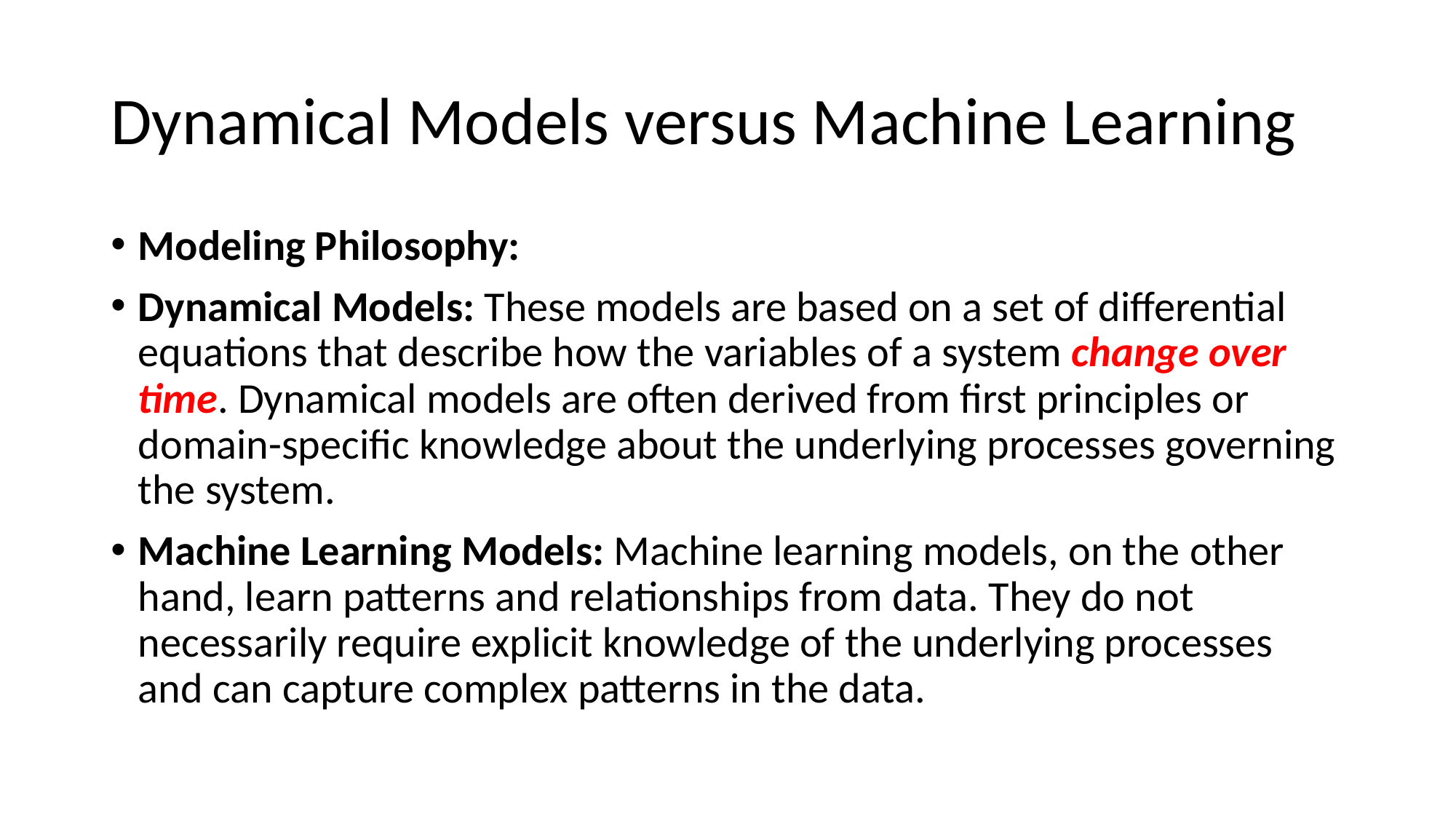

# Dynamical Models versus Machine Learning
Modeling Philosophy:
Dynamical Models: These models are based on a set of differential equations that describe how the variables of a system change over time. Dynamical models are often derived from first principles or domain-specific knowledge about the underlying processes governing the system.
Machine Learning Models: Machine learning models, on the other hand, learn patterns and relationships from data. They do not necessarily require explicit knowledge of the underlying processes and can capture complex patterns in the data.